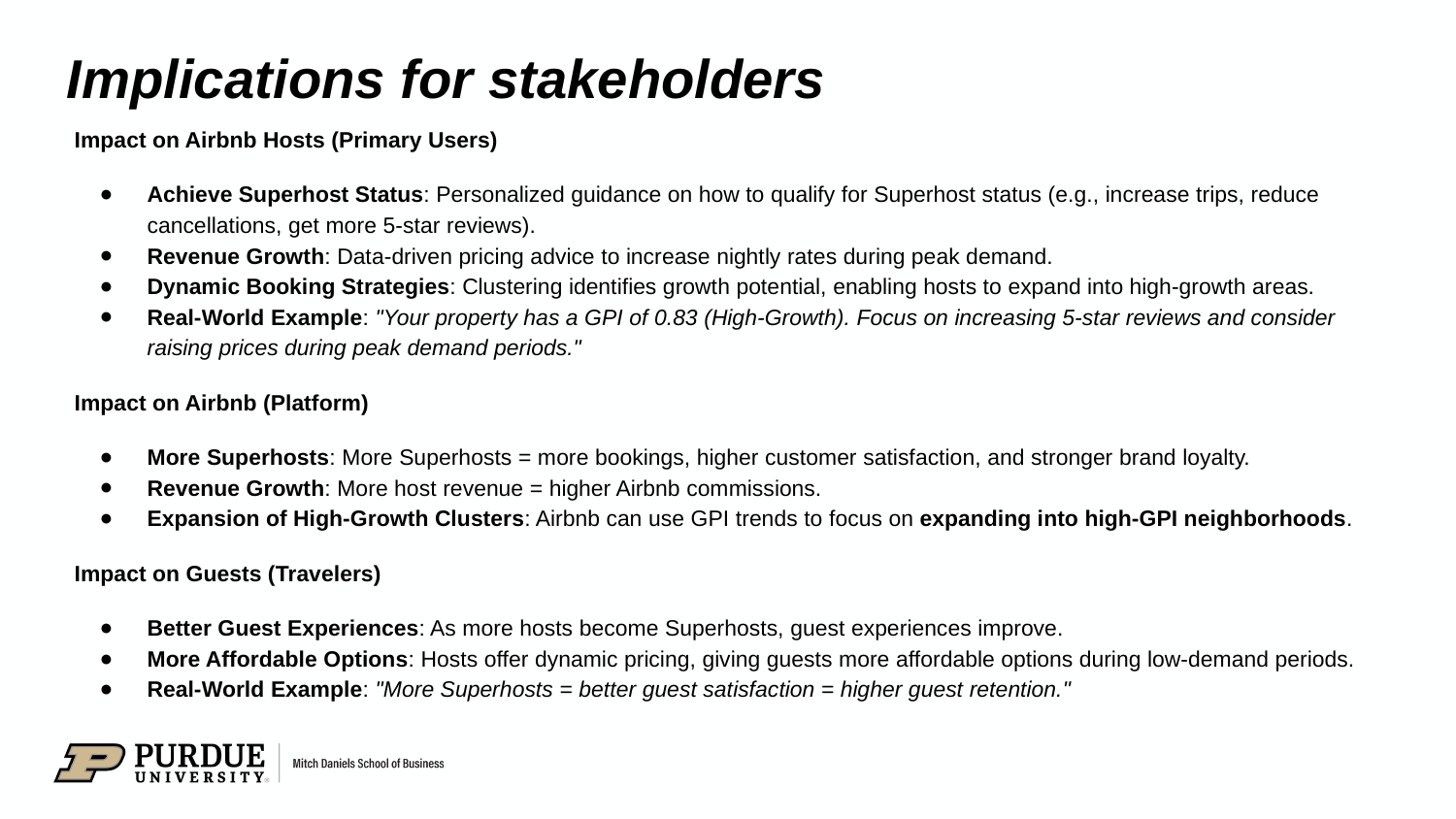

# Implications for stakeholders
Impact on Airbnb Hosts (Primary Users)
Achieve Superhost Status: Personalized guidance on how to qualify for Superhost status (e.g., increase trips, reduce cancellations, get more 5-star reviews).
Revenue Growth: Data-driven pricing advice to increase nightly rates during peak demand.
Dynamic Booking Strategies: Clustering identifies growth potential, enabling hosts to expand into high-growth areas.
Real-World Example: "Your property has a GPI of 0.83 (High-Growth). Focus on increasing 5-star reviews and consider raising prices during peak demand periods."
Impact on Airbnb (Platform)
More Superhosts: More Superhosts = more bookings, higher customer satisfaction, and stronger brand loyalty.
Revenue Growth: More host revenue = higher Airbnb commissions.
Expansion of High-Growth Clusters: Airbnb can use GPI trends to focus on expanding into high-GPI neighborhoods.
Impact on Guests (Travelers)
Better Guest Experiences: As more hosts become Superhosts, guest experiences improve.
More Affordable Options: Hosts offer dynamic pricing, giving guests more affordable options during low-demand periods.
Real-World Example: "More Superhosts = better guest satisfaction = higher guest retention."